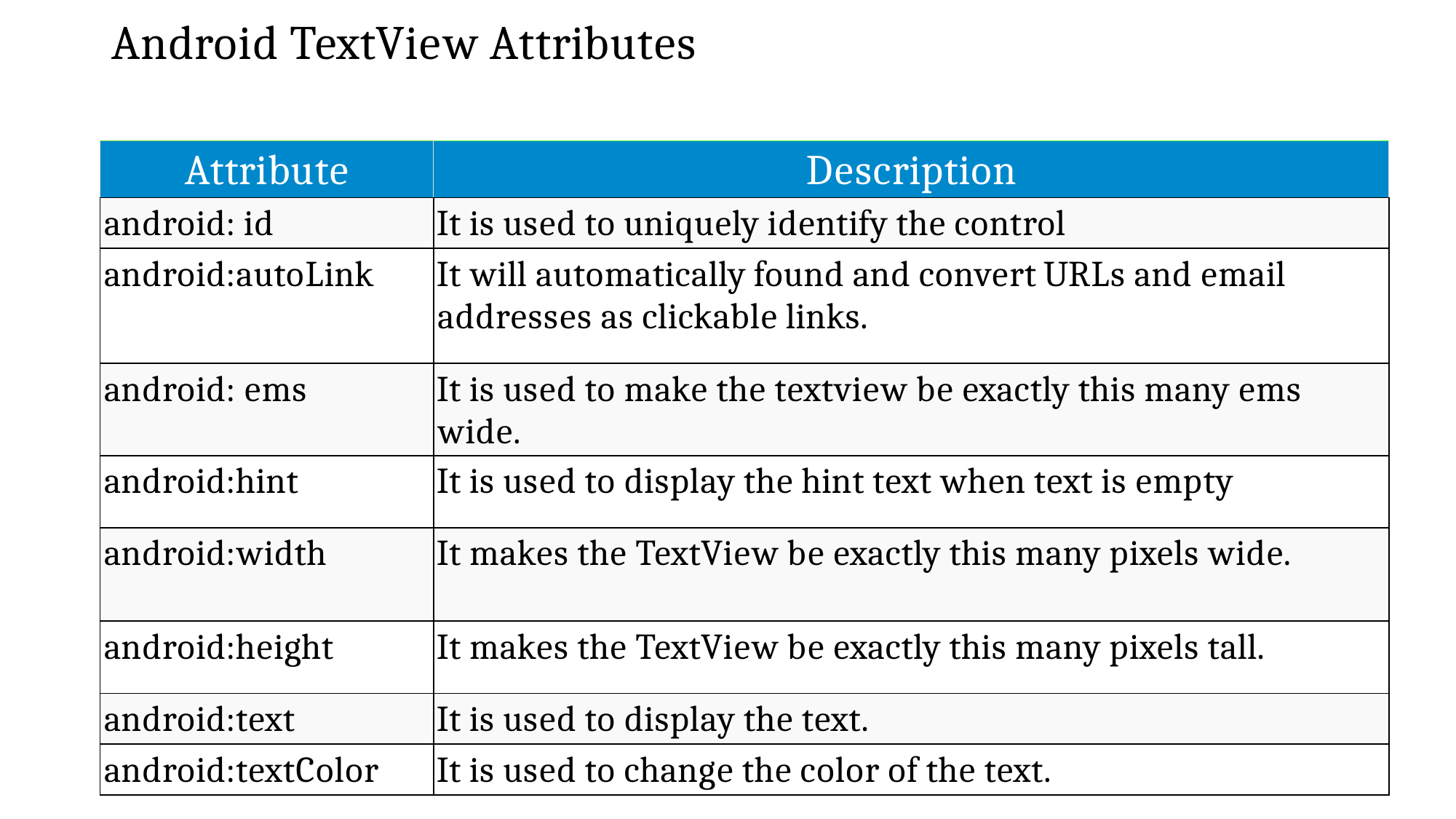

# Android TextView Attributes
| Attribute | Description |
| --- | --- |
| android: id | It is used to uniquely identify the control |
| android:autoLink | It will automatically found and convert URLs and email addresses as clickable links. |
| android: ems | It is used to make the textview be exactly this many ems wide. |
| android:hint | It is used to display the hint text when text is empty |
| android:width | It makes the TextView be exactly this many pixels wide. |
| android:height | It makes the TextView be exactly this many pixels tall. |
| android:text | It is used to display the text. |
| android:textColor | It is used to change the color of the text. |